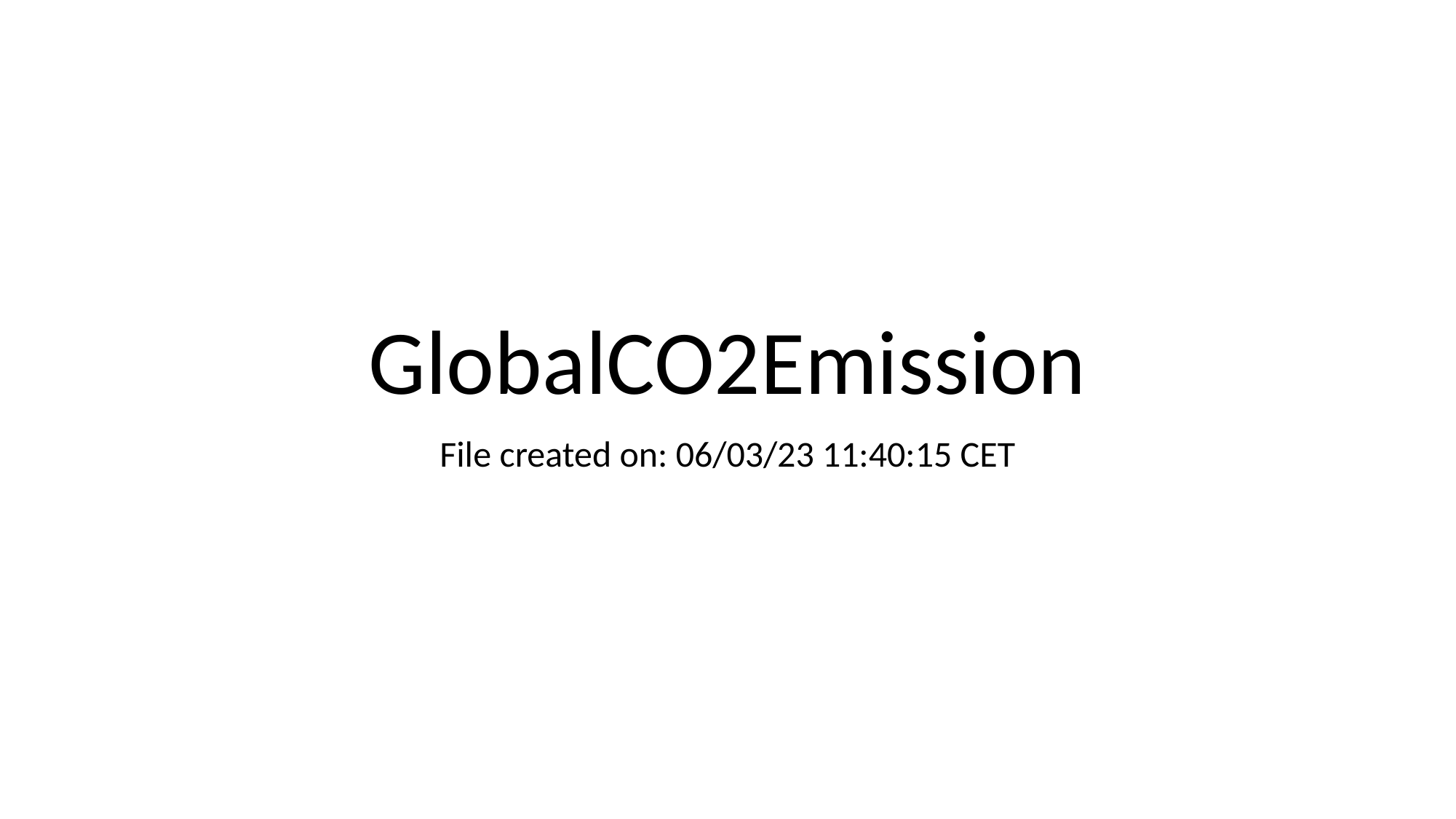

# GlobalCO2Emission
File created on: 06/03/23 11:40:15 CET